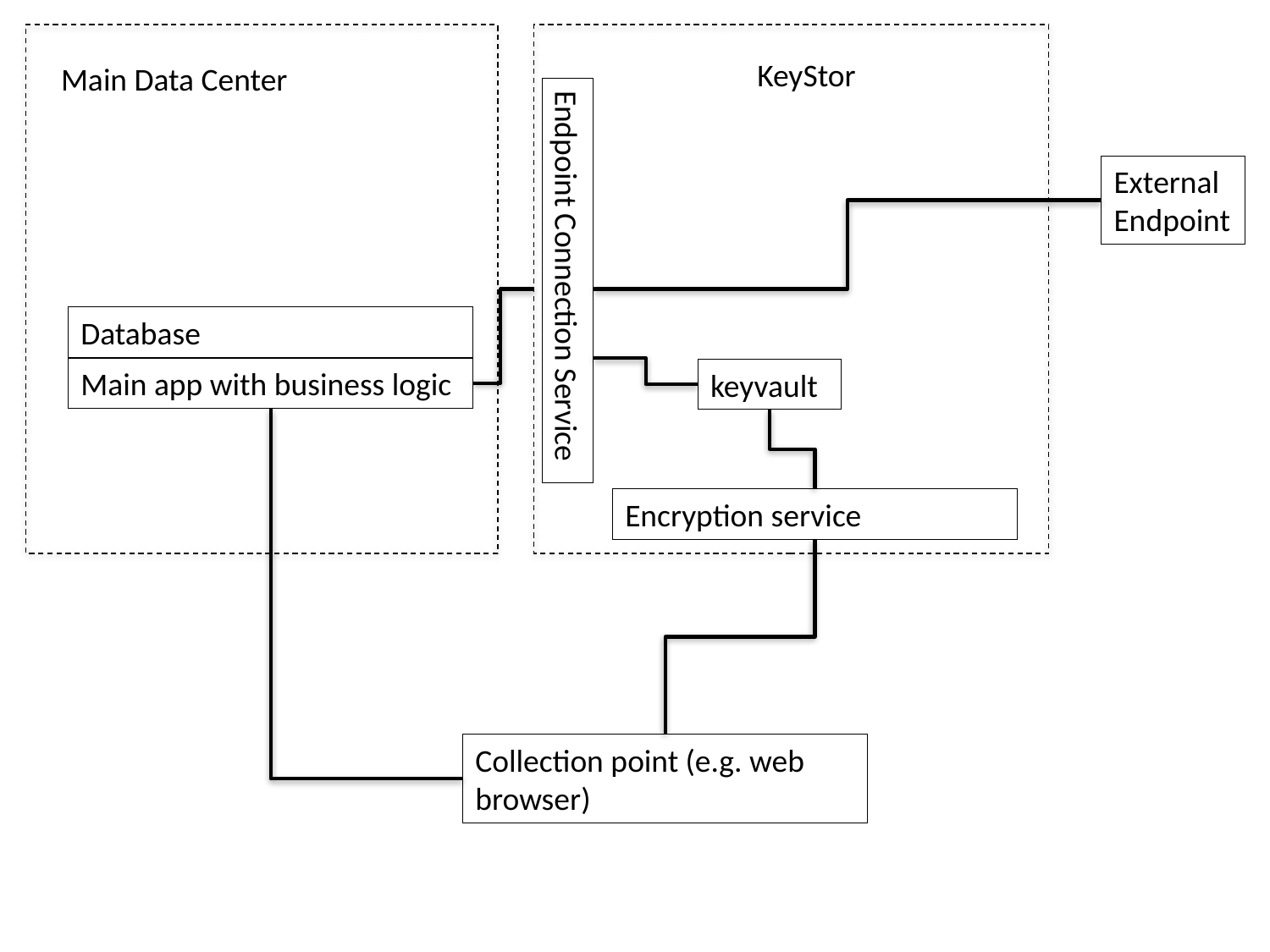

KeyStor
Main Data Center
External
Endpoint
Endpoint Connection Service
Database
Main app with business logic
keyvault
Encryption service
Collection point (e.g. web browser)